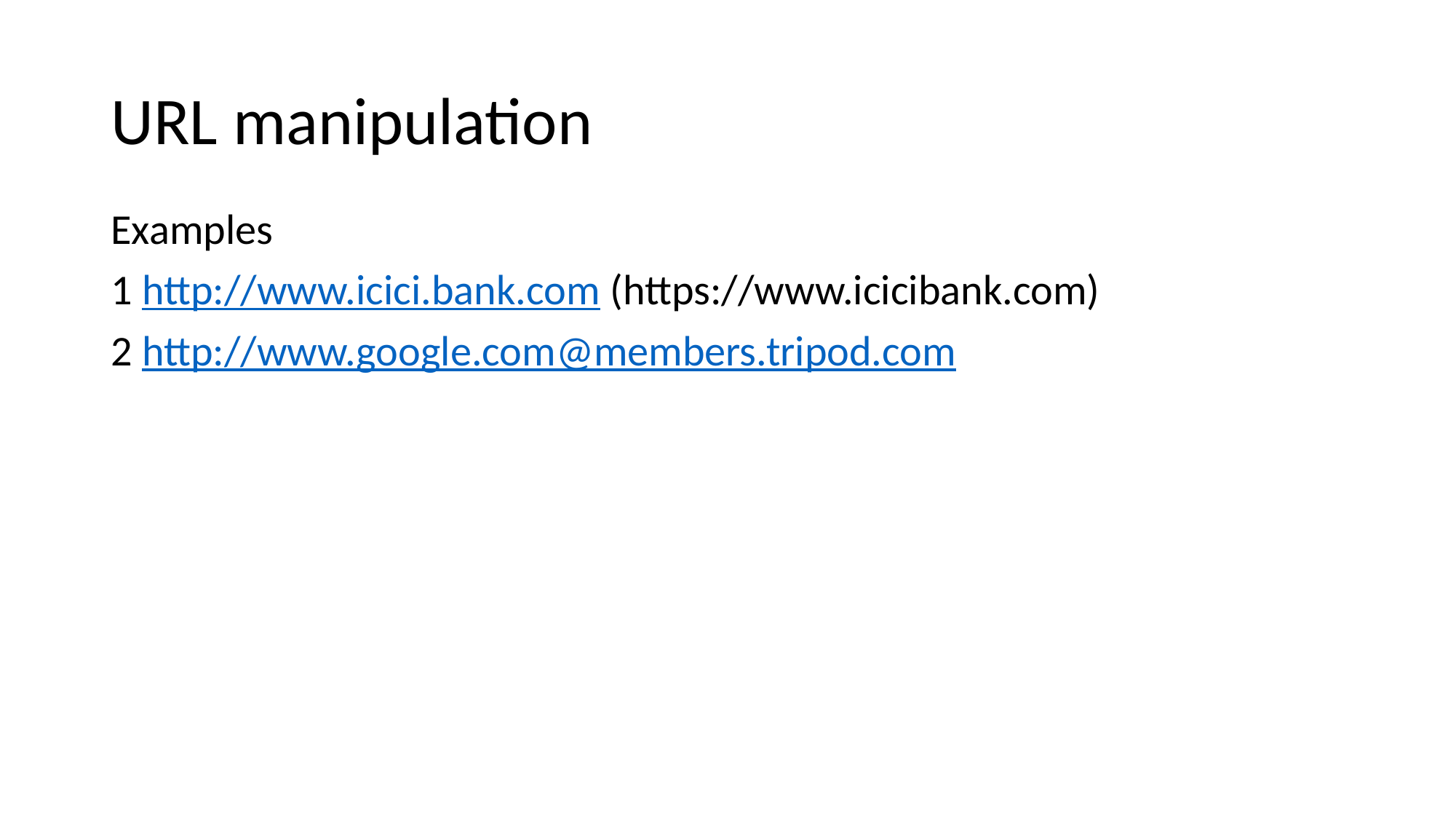

# URL manipulation
Examples
1 http://www.icici.bank.com (https://www.icicibank.com)
2 http://www.google.com@members.tripod.com